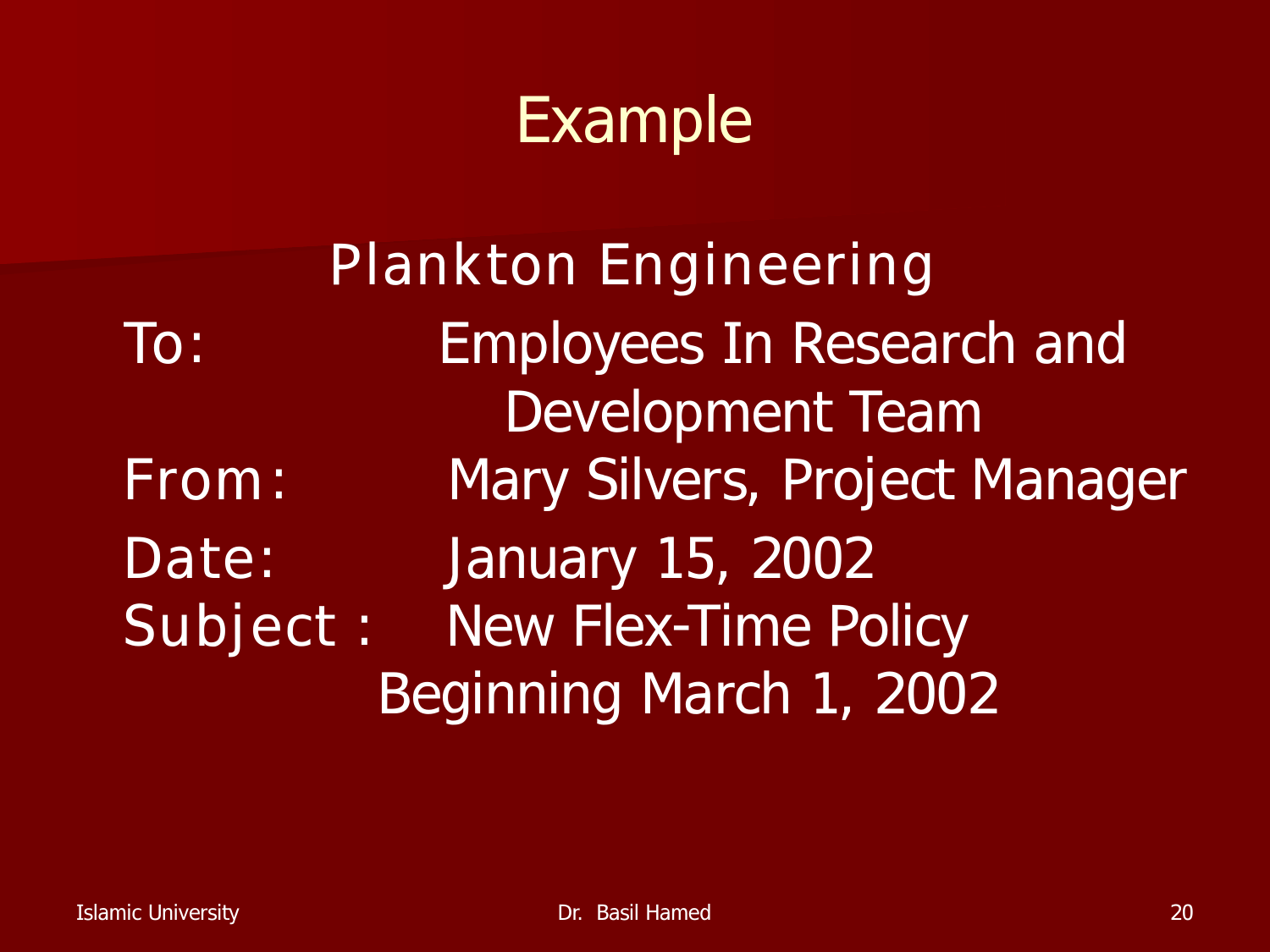

# Example
 Plankton Engineering
	To:              Employees In Research and 			Development Team
From:         Mary Silvers, Project Manager
	Date:          January 15, 2002
Subject :    New Flex-Time Policy  				Beginning March 1, 2002
Islamic University
Dr.  Basil Hamed
20